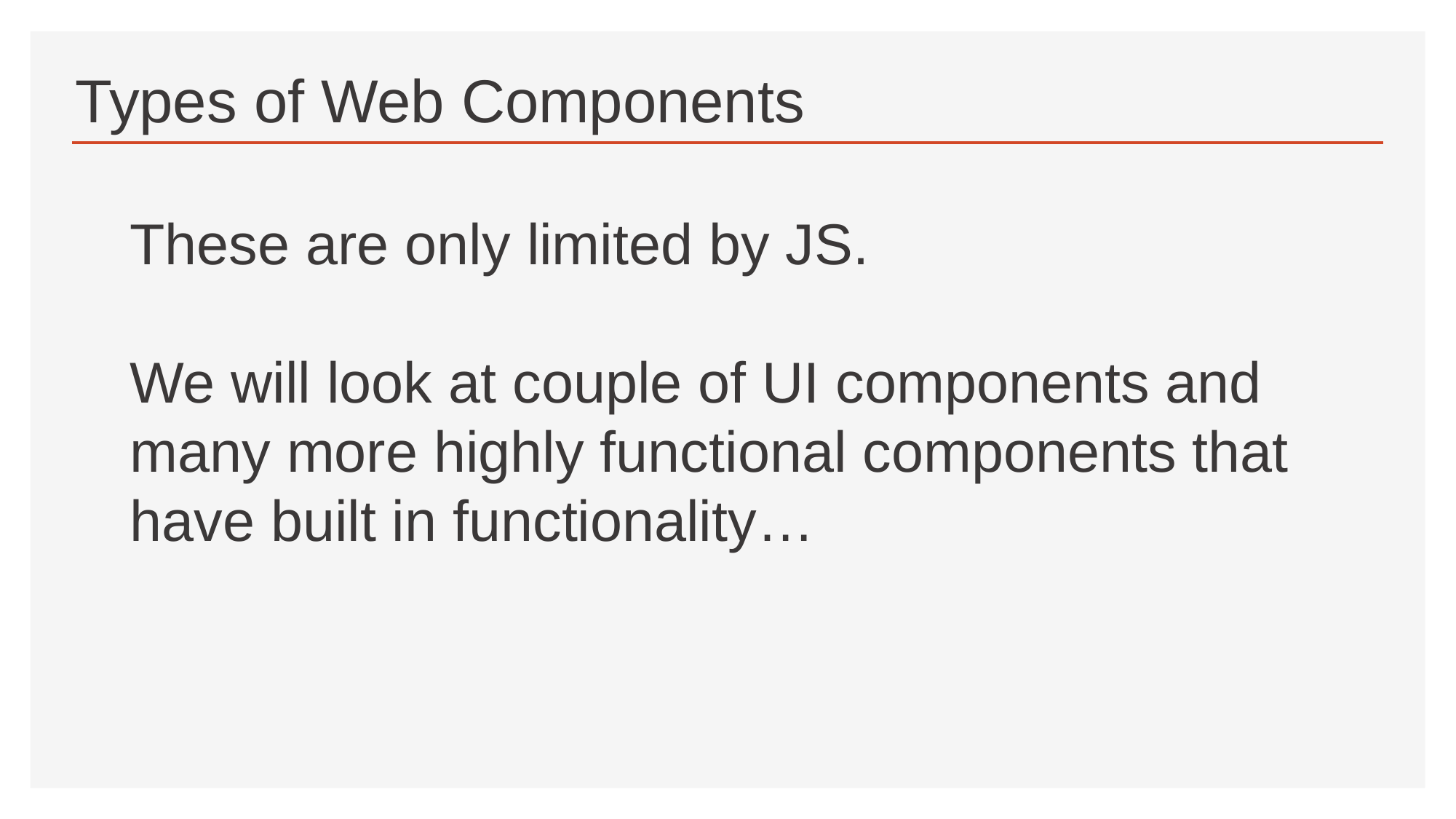

# Types of Web Components

These are only limited by JS.

We will look at couple of UI components and many more highly functional components that have built in functionality…